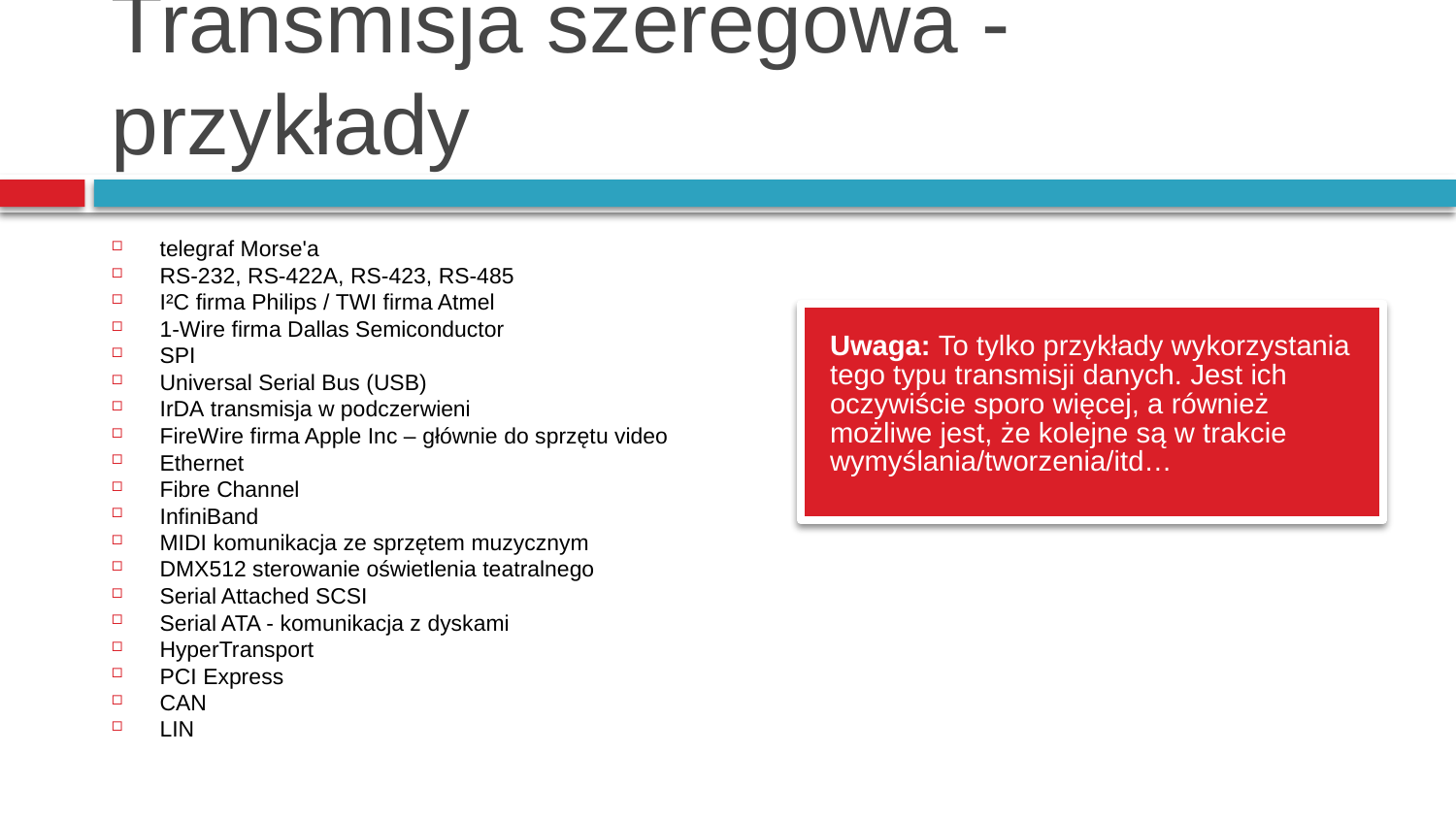

# Transmisja szeregowa - przykłady
telegraf Morse'a
RS-232, RS-422A, RS-423, RS-485
I²C firma Philips / TWI firma Atmel
1-Wire firma Dallas Semiconductor
SPI
Universal Serial Bus (USB)
IrDA transmisja w podczerwieni
FireWire firma Apple Inc – głównie do sprzętu video
Ethernet
Fibre Channel
InfiniBand
MIDI komunikacja ze sprzętem muzycznym
DMX512 sterowanie oświetlenia teatralnego
Serial Attached SCSI
Serial ATA - komunikacja z dyskami
HyperTransport
PCI Express
CAN
LIN
Uwaga: To tylko przykłady wykorzystania tego typu transmisji danych. Jest ich oczywiście sporo więcej, a również możliwe jest, że kolejne są w trakcie wymyślania/tworzenia/itd…